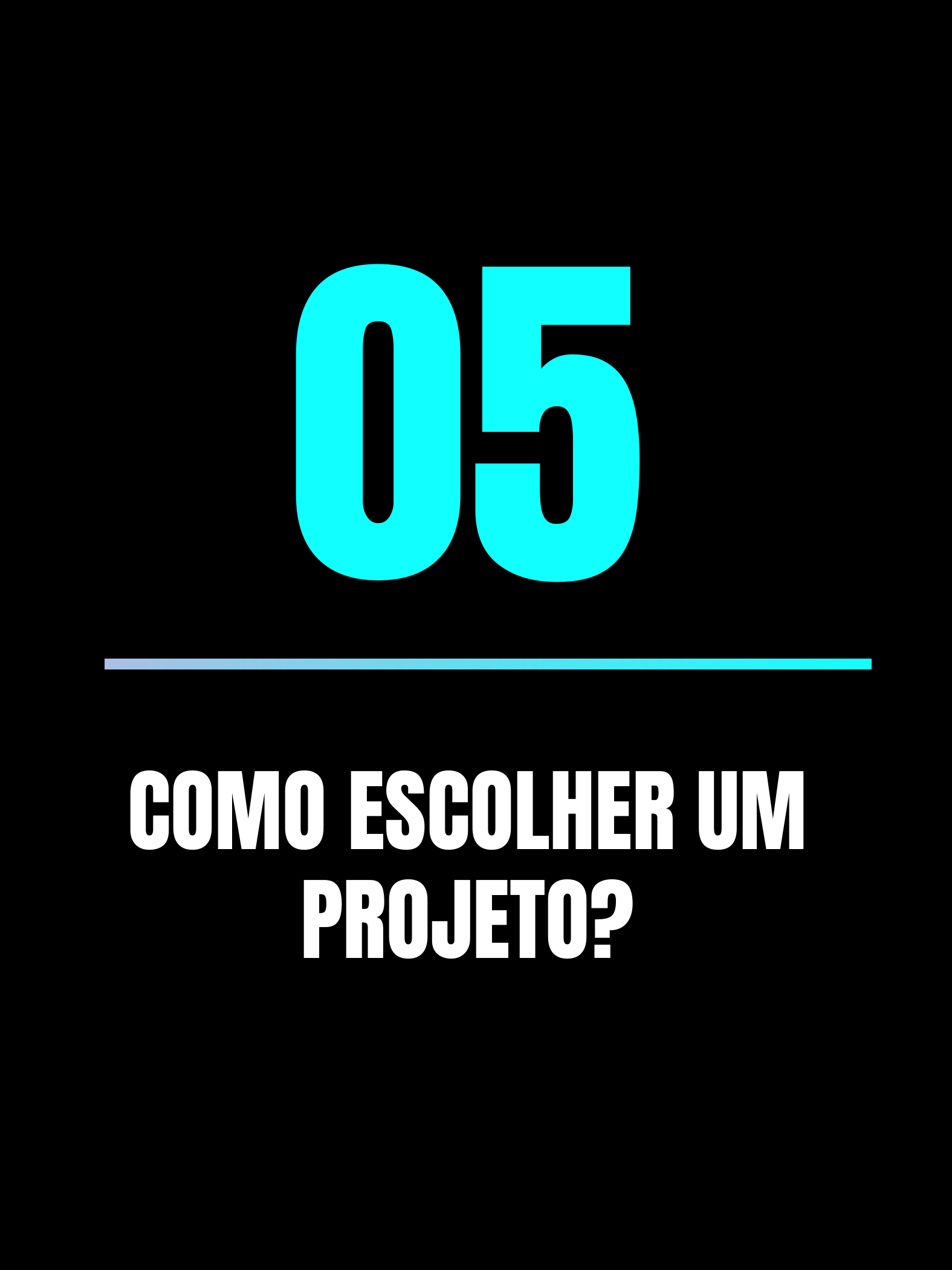

05

COMO ESCOLHER UM PROJETO?
PROJETO DE SOFTWARE - MARCIA MANENTI
16